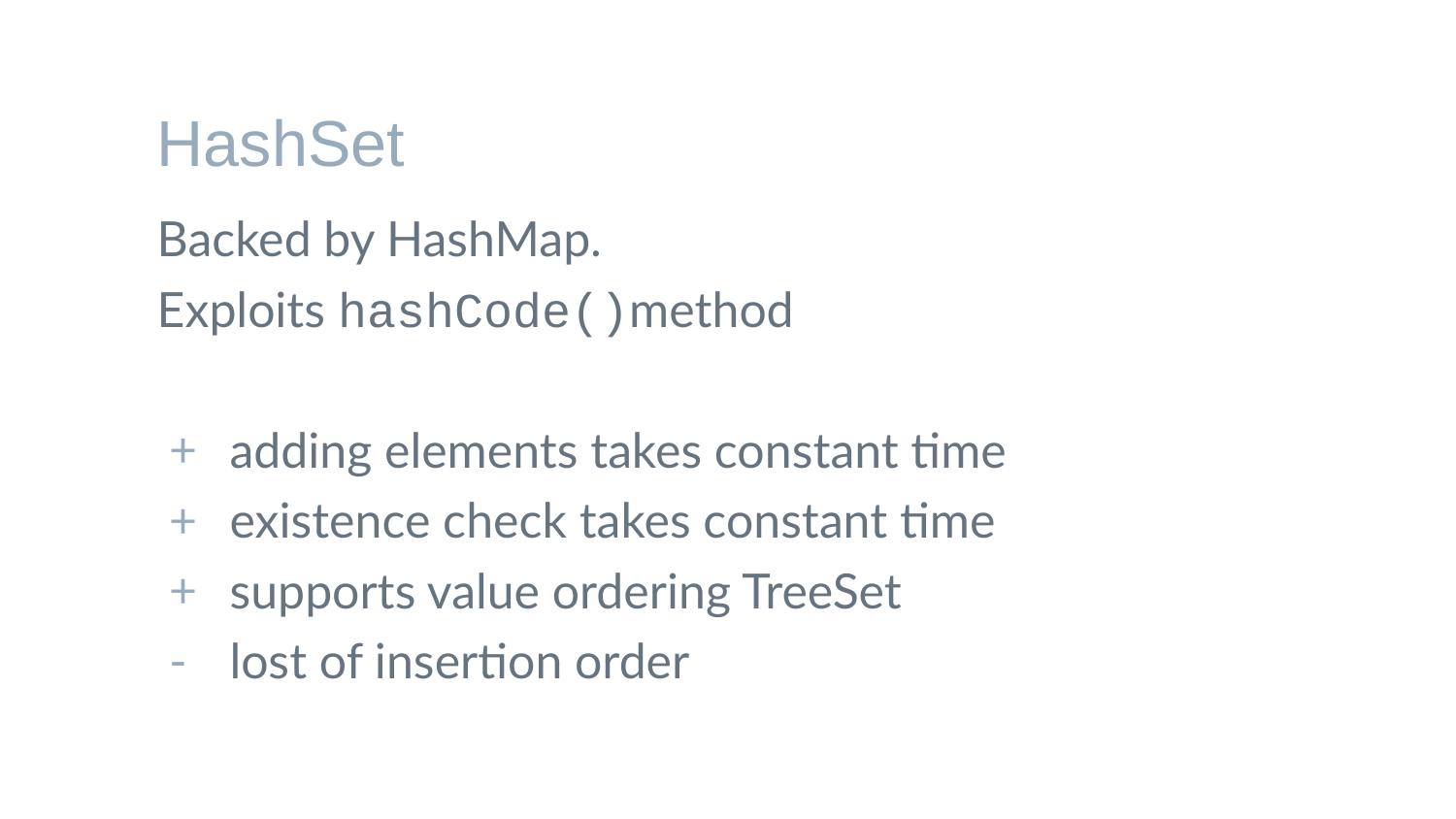

# HashSet
Backed by HashMap.
Exploits hashCode()method

adding elements takes constant time
existence check takes constant time
supports value ordering TreeSet
lost of insertion order